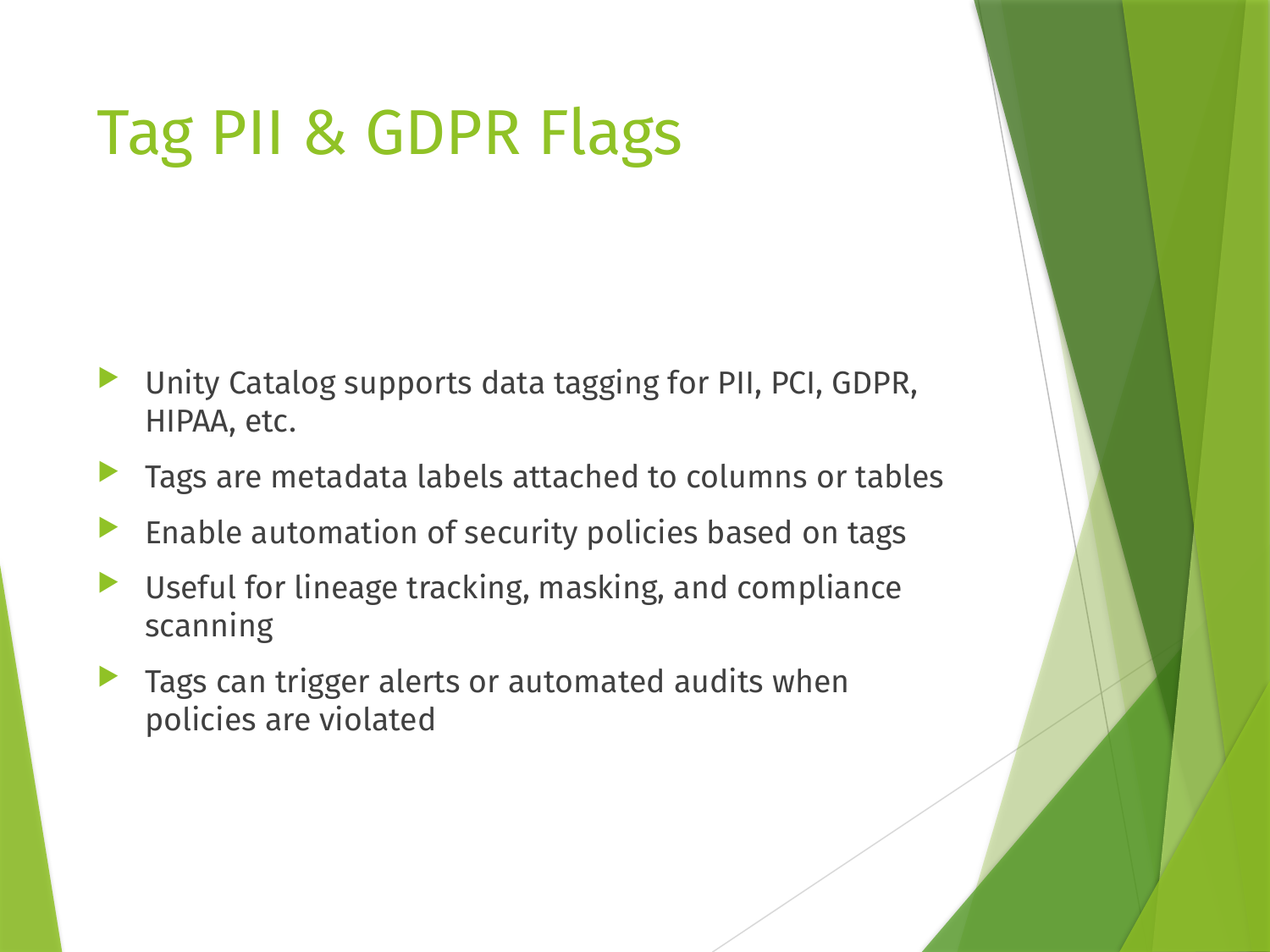

# Tag PII & GDPR Flags

Unity Catalog supports data tagging for PII, PCI, GDPR, HIPAA, etc.
Tags are metadata labels attached to columns or tables
Enable automation of security policies based on tags
Useful for lineage tracking, masking, and compliance scanning
Tags can trigger alerts or automated audits when policies are violated